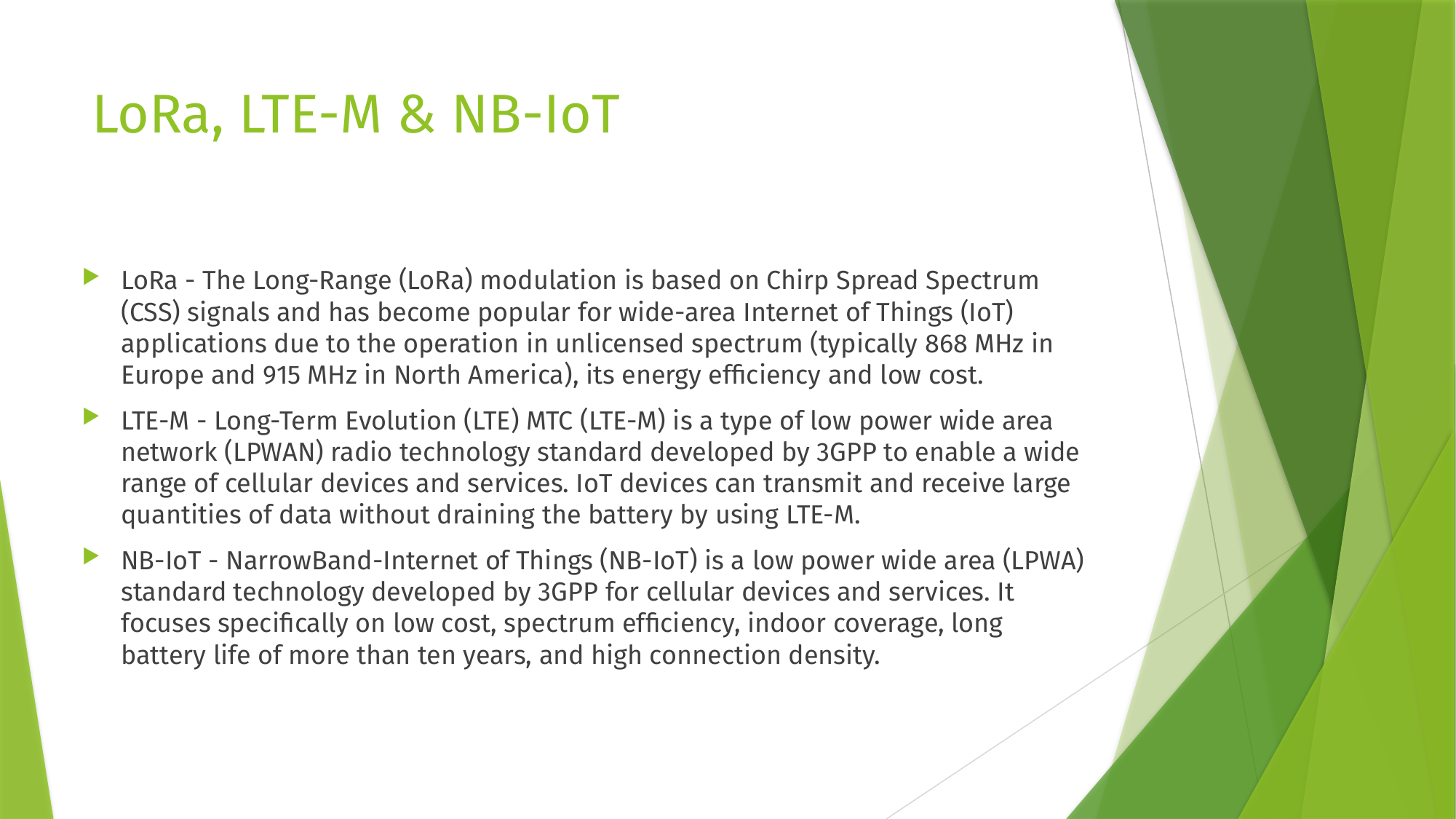

# LoRa, LTE-M & NB-IoT
LoRa - The Long-Range (LoRa) modulation is based on Chirp Spread Spectrum (CSS) signals and has become popular for wide-area Internet of Things (IoT) applications due to the operation in unlicensed spectrum (typically 868 MHz in Europe and 915 MHz in North America), its energy efficiency and low cost.
LTE-M - Long-Term Evolution (LTE) MTC (LTE-M) is a type of low power wide area network (LPWAN) radio technology standard developed by 3GPP to enable a wide range of cellular devices and services. IoT devices can transmit and receive large quantities of data without draining the battery by using LTE-M.
NB-IoT - NarrowBand-Internet of Things (NB-IoT) is a low power wide area (LPWA) standard technology developed by 3GPP for cellular devices and services. It focuses specifically on low cost, spectrum efficiency, indoor coverage, long battery life of more than ten years, and high connection density.